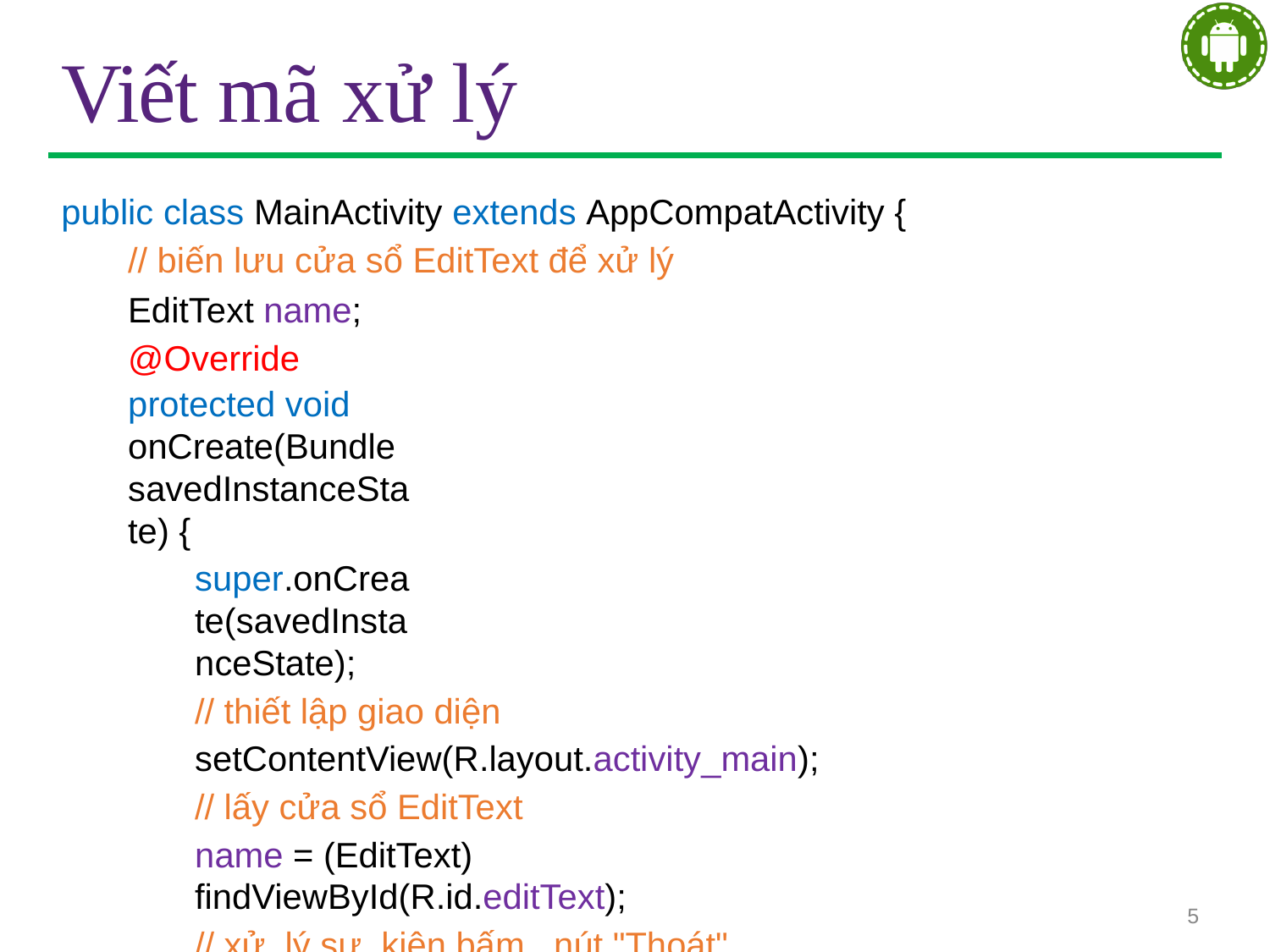

# Viết mã xử lý
public class MainActivity extends AppCompatActivity {
// biến lưu cửa sổ EditText để xử lý
EditText name;  @Override
protected void onCreate(Bundle savedInstanceState) {
super.onCreate(savedInstanceState);
// thiết lập giao diện  setContentView(R.layout.activity_main);
// lấy cửa sổ EditText
name = (EditText) findViewById(R.id.editText);
// xử  lý sự  kiện bấm   nút "Thoát"
findViewById(R.id.button2).setOnClickListener(  new View.OnClickListener() {
@Override
5